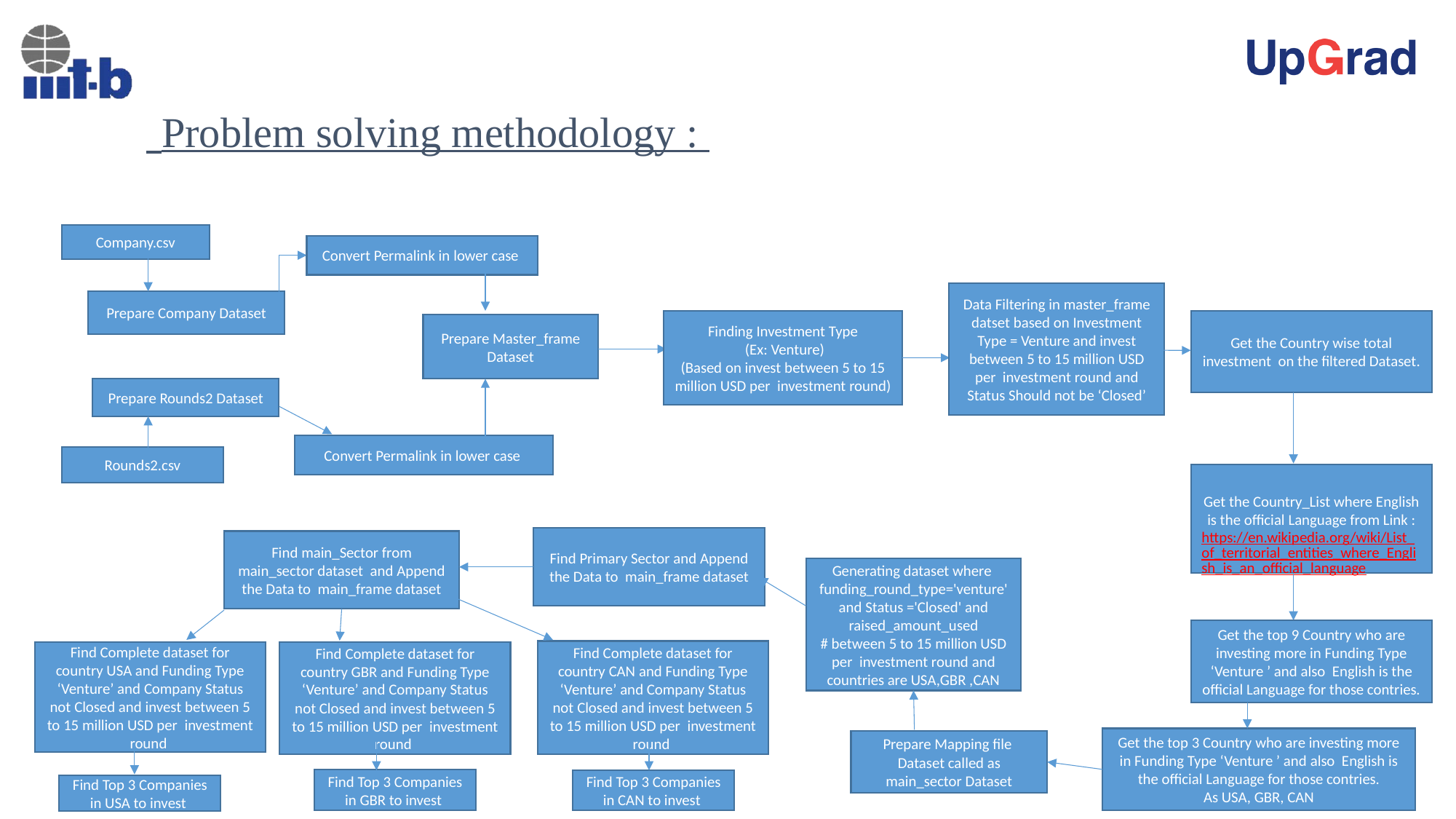

# Problem solving methodology :
Company.csv
Convert Permalink in lower case
Data Filtering in master_frame datset based on Investment Type = Venture and invest between 5 to 15 million USD per  investment round and Status Should not be ‘Closed’
Prepare Company Dataset
Finding Investment Type
 (Ex: Venture)
(Based on invest between 5 to 15 million USD per  investment round)
Get the Country wise total investment  on the filtered Dataset.
Prepare Master_frame
Dataset
Prepare Rounds2 Dataset
Convert Permalink in lower case
Rounds2.csv
Get the Country_List where English is the official Language from Link :
https://en.wikipedia.org/wiki/List_of_territorial_entities_where_English_is_an_official_language
Find Primary Sector and Append the Data to  main_frame dataset
Find main_Sector from main_sector dataset  and Append the Data to  main_frame dataset
Generating dataset where  funding_round_type='venture' and Status ='Closed' and raised_amount_used
# between 5 to 15 million USD per  investment round and countries are USA,GBR ,CAN
Get the top 9 Country who are investing more in Funding Type ‘Venture ’ and also  English is the official Language for those contries.
Find Complete dataset for country CAN and Funding Type ‘Venture’ and Company Status not Closed and invest between 5 to 15 million USD per  investment round
Find Complete dataset for country USA and Funding Type ‘Venture’ and Company Status not Closed and invest between 5 to 15 million USD per  investment round
Find Complete dataset for country GBR and Funding Type ‘Venture’ and Company Status not Closed and invest between 5 to 15 million USD per  investment round
Get the top 3 Country who are investing more in Funding Type ‘Venture ’ and also  English is the official Language for those contries.
As USA, GBR, CAN
Prepare Mapping file  Dataset called as main_sector Dataset
Find Top 3 Companies in GBR to invest
Find Top 3 Companies in CAN to invest
Find Top 3 Companies in USA to invest